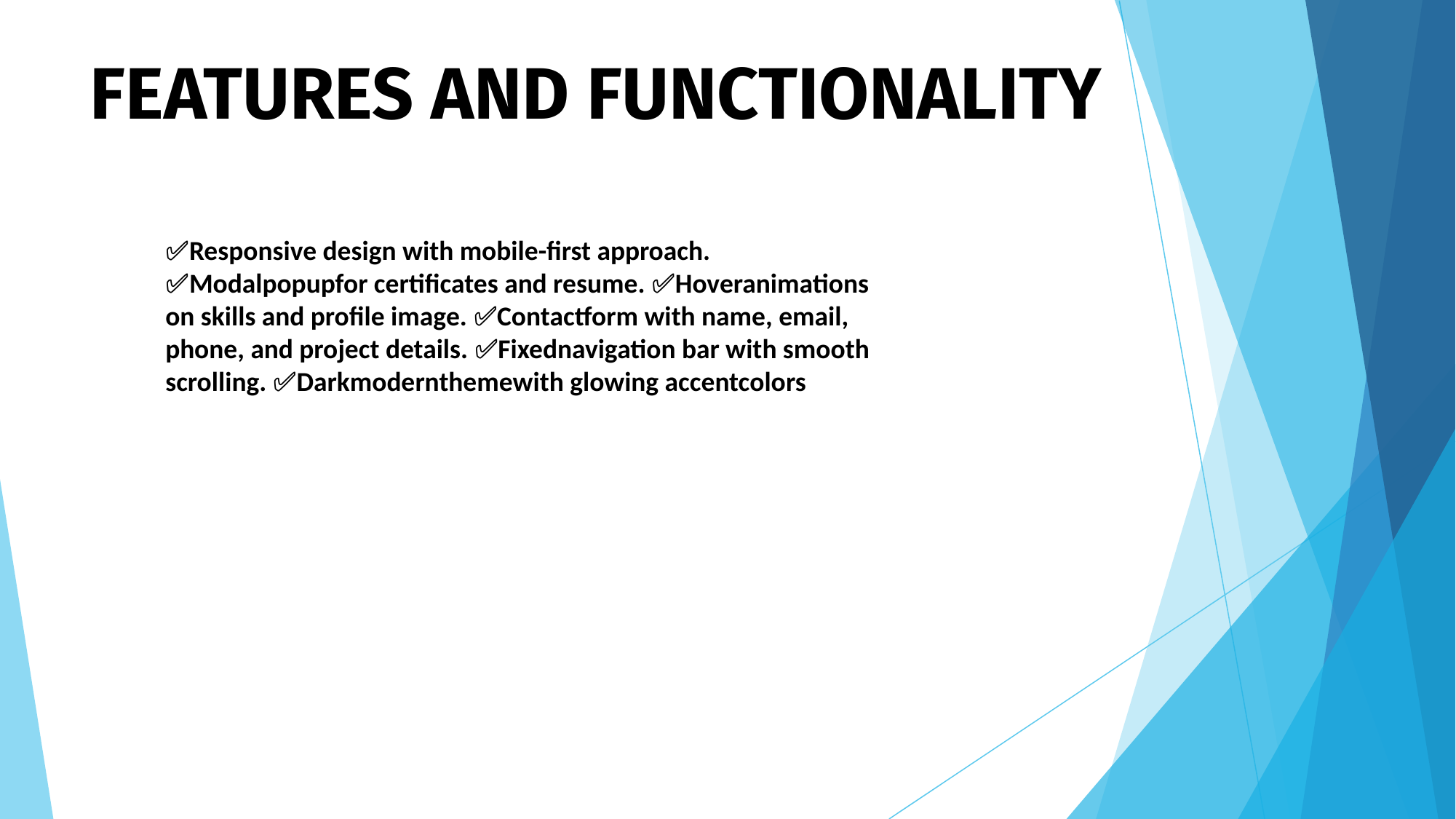

# FEATURES AND FUNCTIONALITY
✅Responsive design with mobile-first approach. ✅Modalpopupfor certificates and resume. ✅Hoveranimations on skills and profile image. ✅Contactform with name, email, phone, and project details. ✅Fixednavigation bar with smooth scrolling. ✅Darkmodernthemewith glowing accentcolors